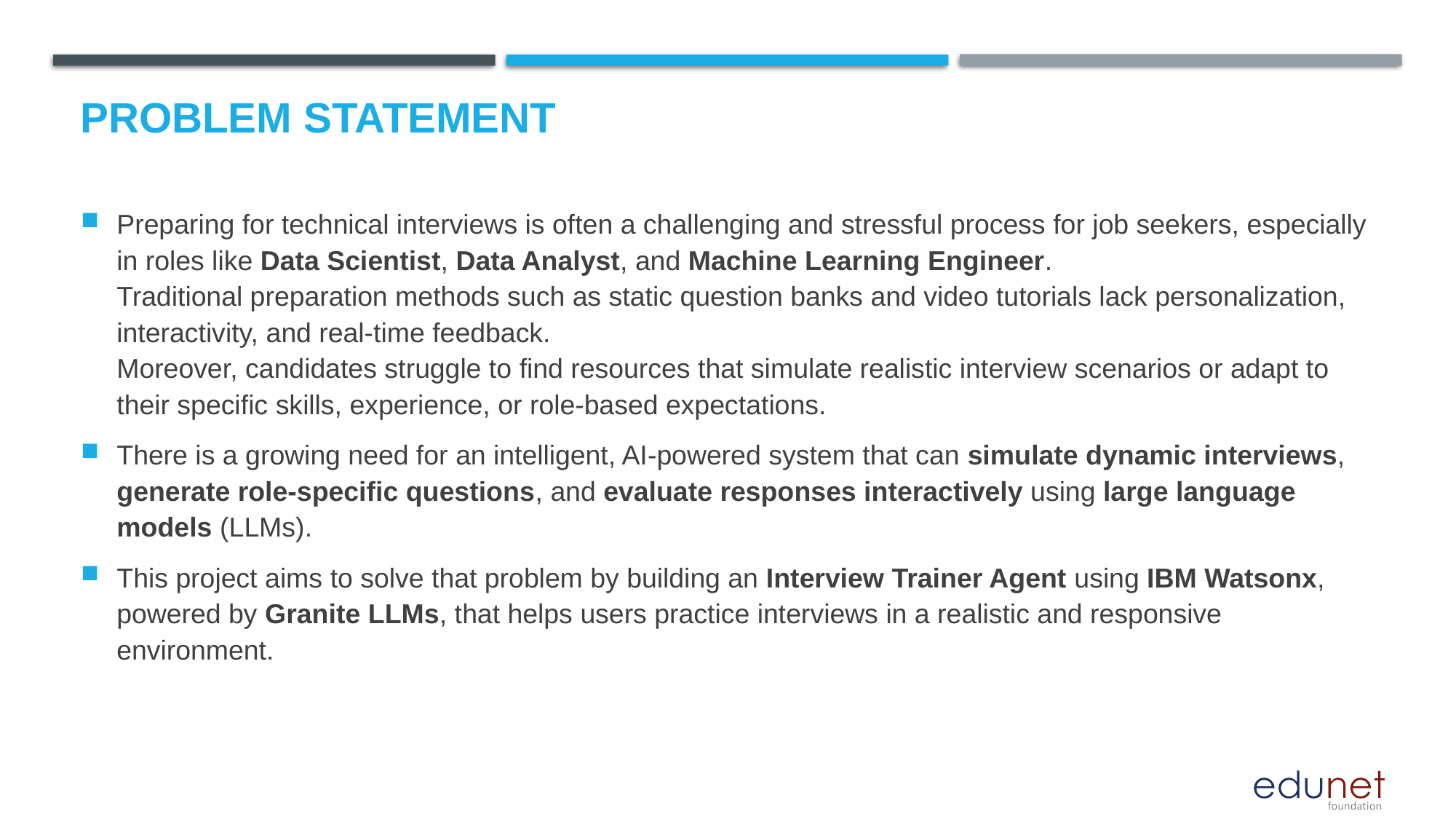

# Problem Statement
Preparing for technical interviews is often a challenging and stressful process for job seekers, especially in roles like Data Scientist, Data Analyst, and Machine Learning Engineer.
Traditional preparation methods such as static question banks and video tutorials lack personalization, interactivity, and real-time feedback.
Moreover, candidates struggle to find resources that simulate realistic interview scenarios or adapt to their specific skills, experience, or role-based expectations.
There is a growing need for an intelligent, AI-powered system that can simulate dynamic interviews, generate role-specific questions, and evaluate responses interactively using large language models (LLMs).
This project aims to solve that problem by building an Interview Trainer Agent using IBM Watsonx, powered by Granite LLMs, that helps users practice interviews in a realistic and responsive environment.